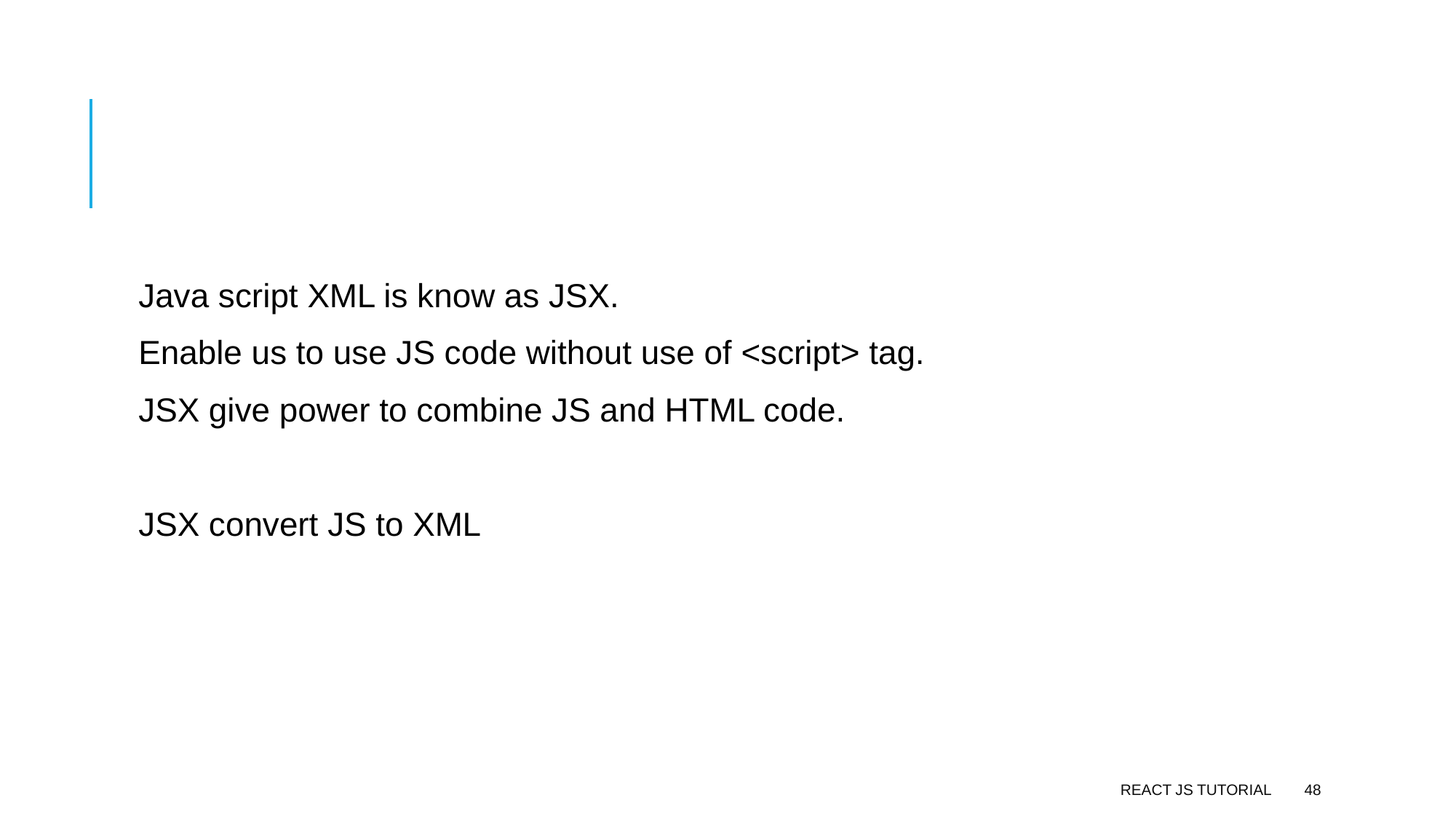

#
Java script XML is know as JSX.
Enable us to use JS code without use of <script> tag.
JSX give power to combine JS and HTML code.

JSX convert JS to XML
React JS Tutorial
48